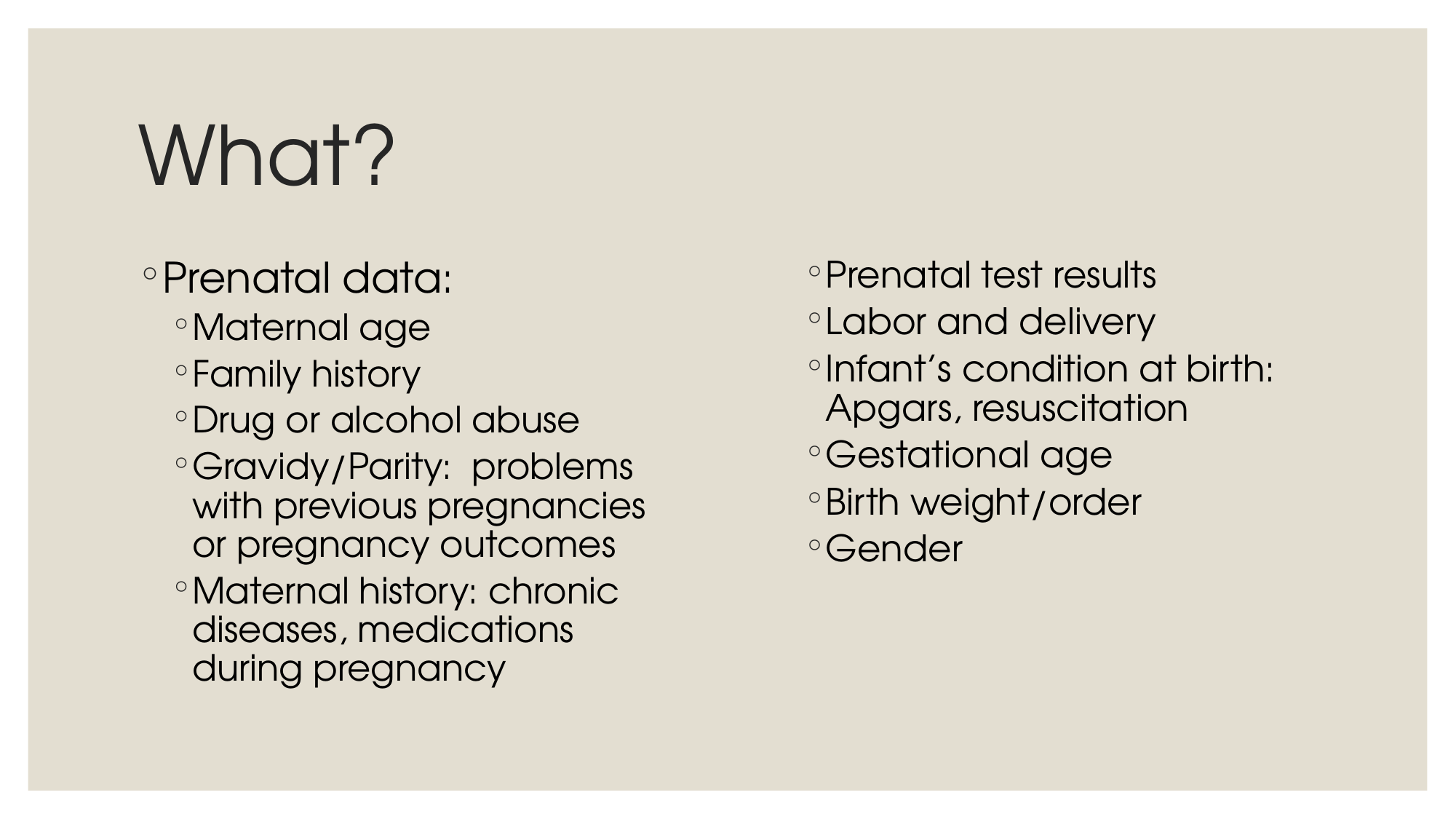

# What?
Prenatal data:
Maternal age
Family history
Drug or alcohol abuse
Gravidy/Parity:  problems with previous pregnancies or pregnancy outcomes
Maternal history: chronic diseases, medications during pregnancy

Prenatal test results
Labor and delivery
Infant’s condition at birth: Apgars, resuscitation
Gestational age
Birth weight/order
Gender